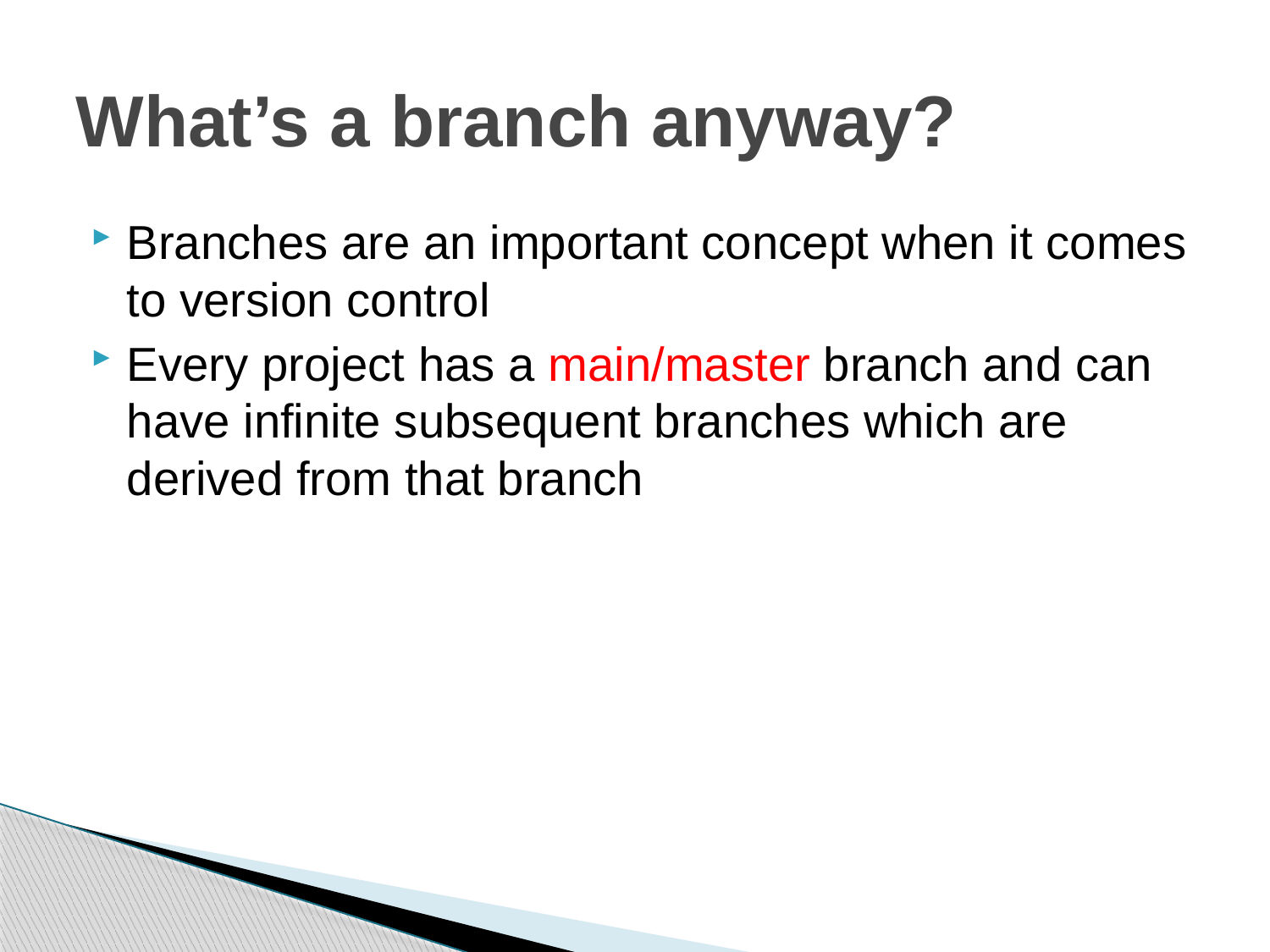

# What’s a branch anyway?
Branches are an important concept when it comes to version control
Every project has a main/master branch and can have infinite subsequent branches which are derived from that branch